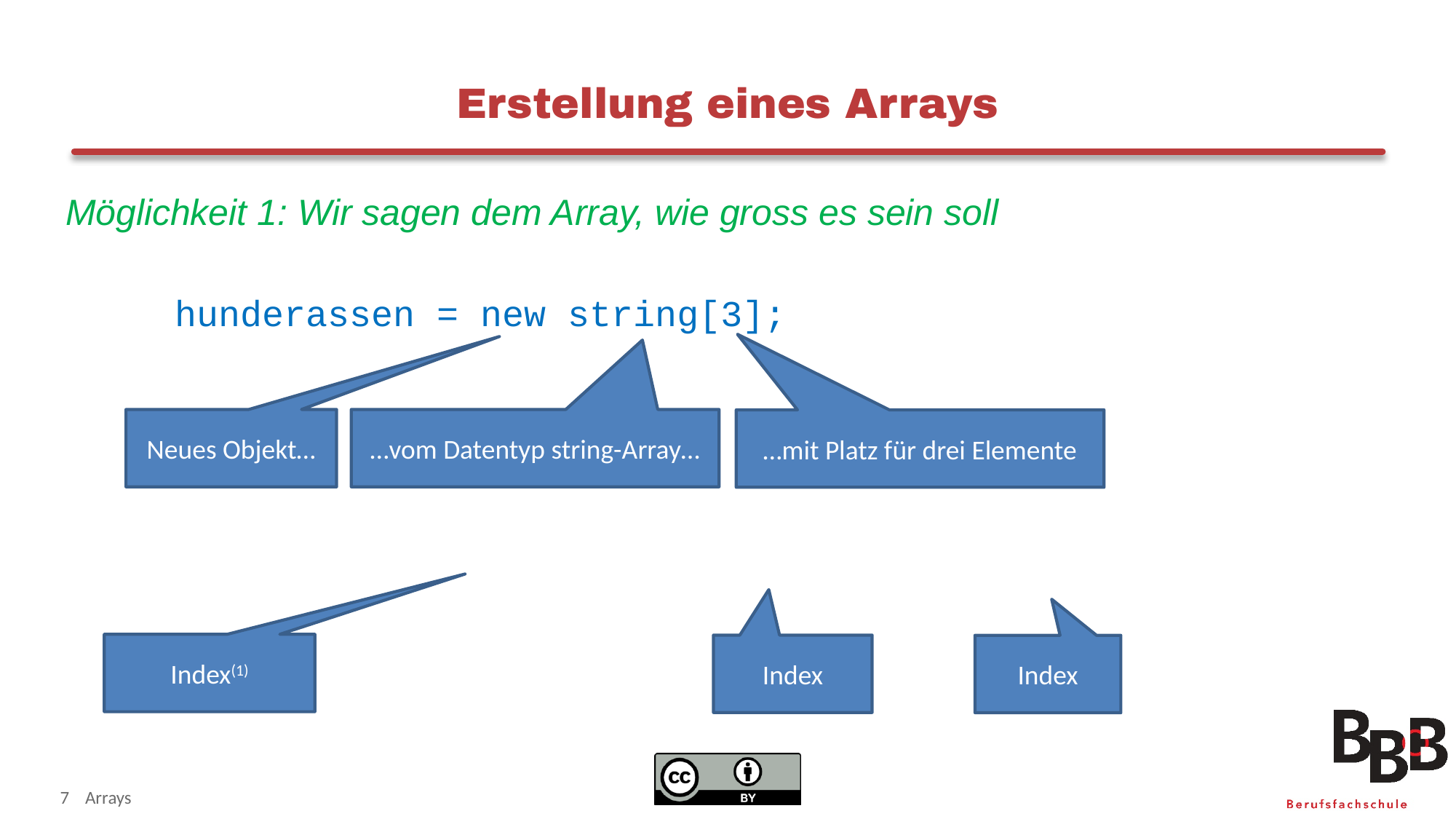

# Erstellung eines Arrays
Möglichkeit 1: Wir sagen dem Array, wie gross es sein soll

	hunderassen = new string[3];

Neues Objekt…
…vom Datentyp string-Array…
…mit Platz für drei Elemente
Index(1)
Index
Index
7
Arrays